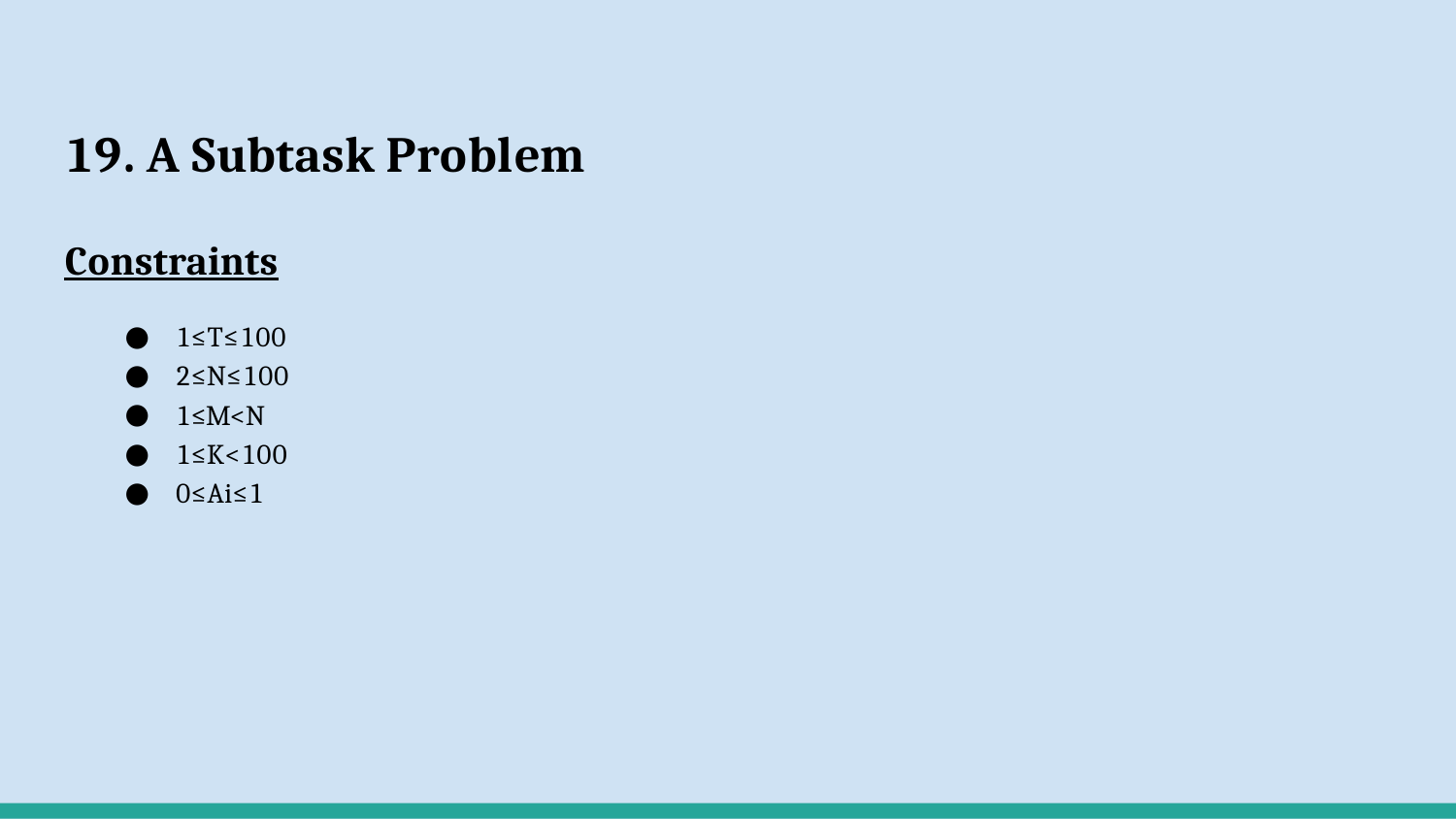

# 19. A Subtask Problem

Constraints
1≤T≤100
2≤N≤100
1≤M<N
1≤K<100
0≤Ai≤1